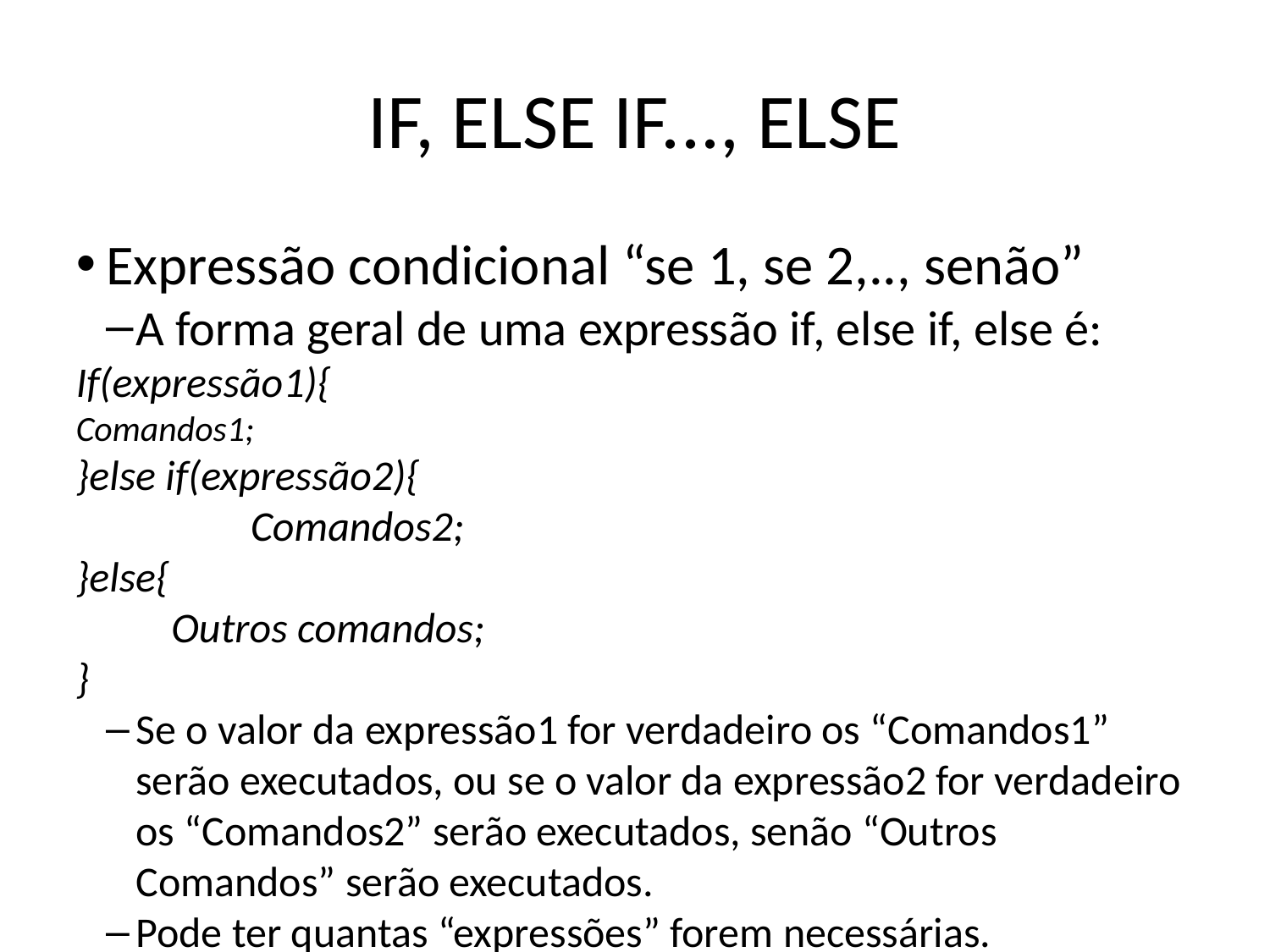

IF, ELSE IF..., ELSE
Expressão condicional “se 1, se 2,.., senão”
A forma geral de uma expressão if, else if, else é:
If(expressão1){
Comandos1;
}else if(expressão2){
	     Comandos2;
}else{
          Outros comandos;
}
Se o valor da expressão1 for verdadeiro os “Comandos1” serão executados, ou se o valor da expressão2 for verdadeiro os “Comandos2” serão executados, senão “Outros Comandos” serão executados.
Pode ter quantas “expressões” forem necessárias.